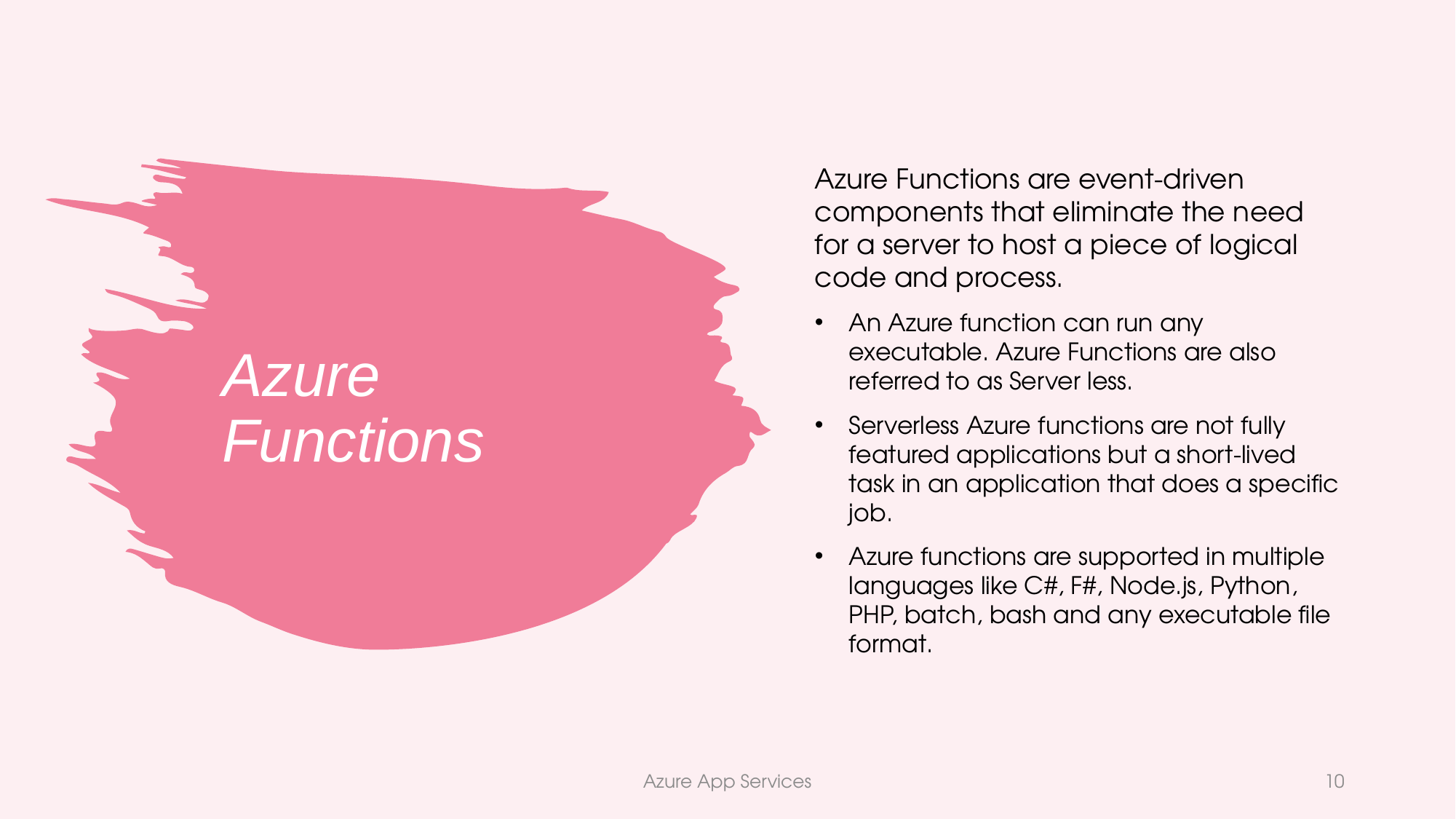

Azure Functions are event-driven components that eliminate the need for a server to host a piece of logical code and process.
An Azure function can run any executable. Azure Functions are also referred to as Server less.
Serverless Azure functions are not fully featured applications but a short-lived task in an application that does a specific job.
Azure functions are supported in multiple languages like C#, F#, Node.js, Python, PHP, batch, bash and any executable file format.
# Azure Functions
Azure App Services
10